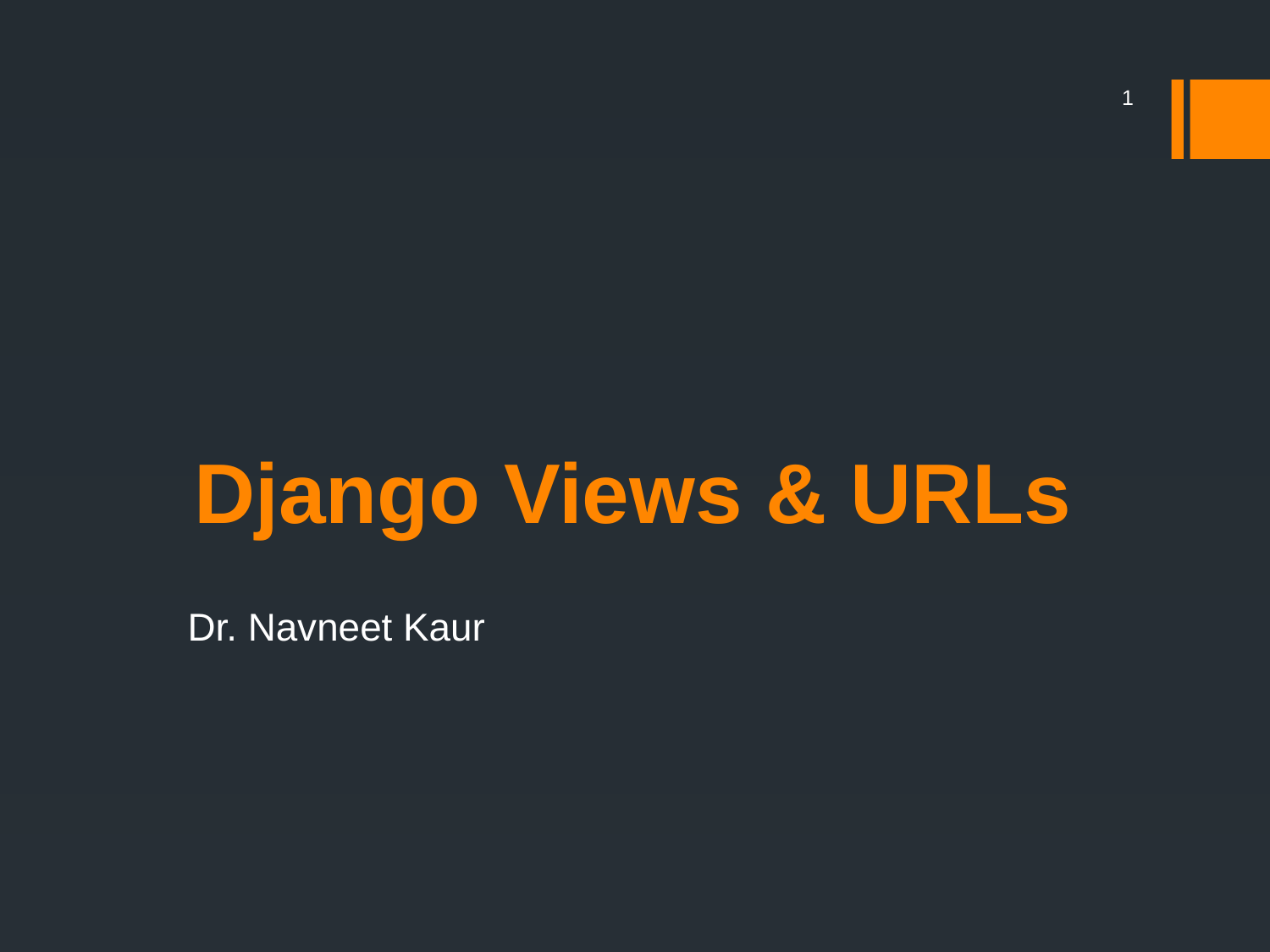

1
# Django Views & URLs
Dr. Navneet Kaur